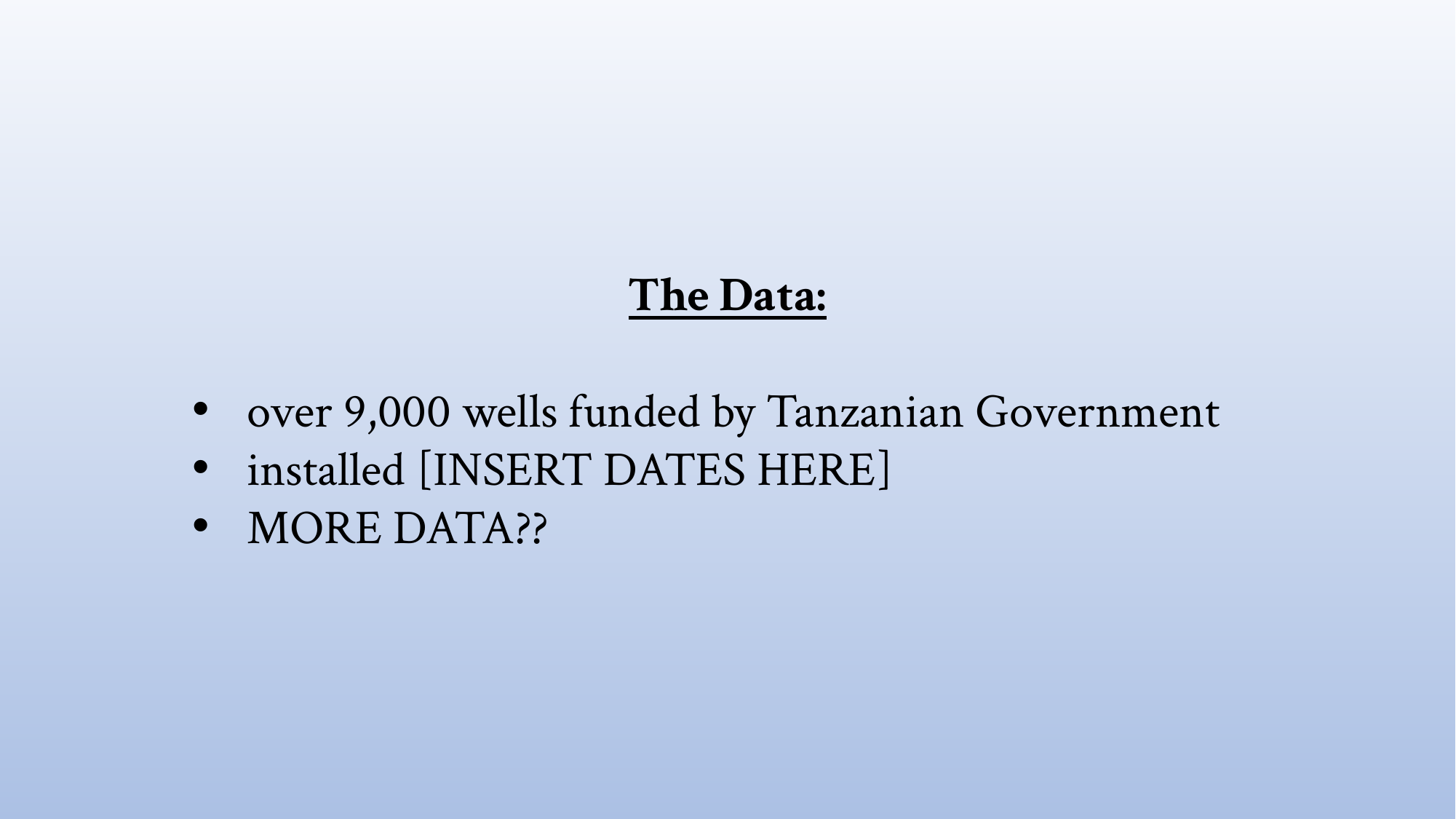

The Data:

over 9,000 wells funded by Tanzanian Government
installed [INSERT DATES HERE]
MORE DATA??